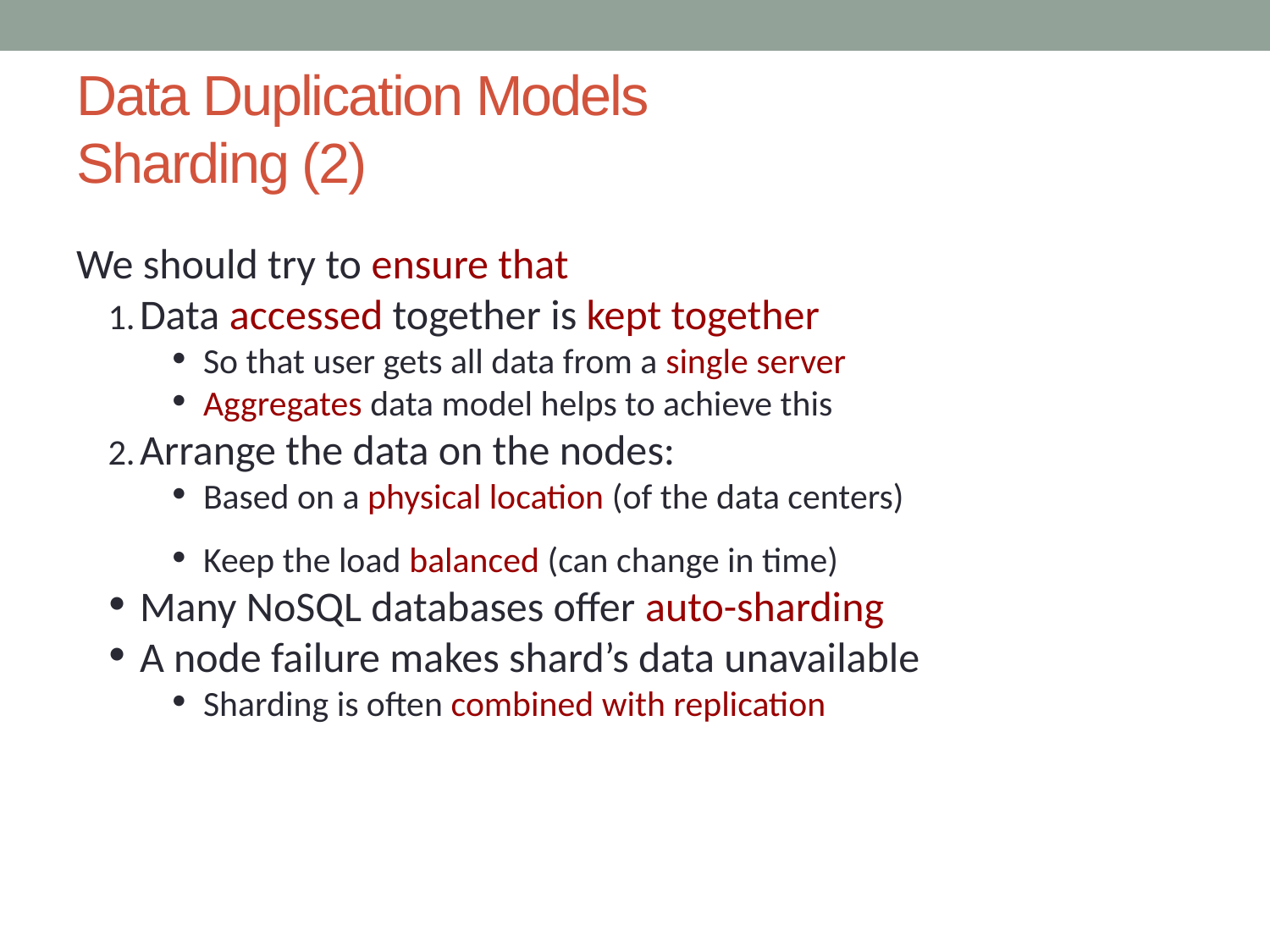

# Data Duplication Models Sharding (2)
We should try to ensure that
Data accessed together is kept together
So that user gets all data from a single server
Aggregates data model helps to achieve this
Arrange the data on the nodes:
Based on a physical location (of the data centers)
Keep the load balanced (can change in time)
Many NoSQL databases offer auto-sharding
A node failure makes shard’s data unavailable
Sharding is often combined with replication